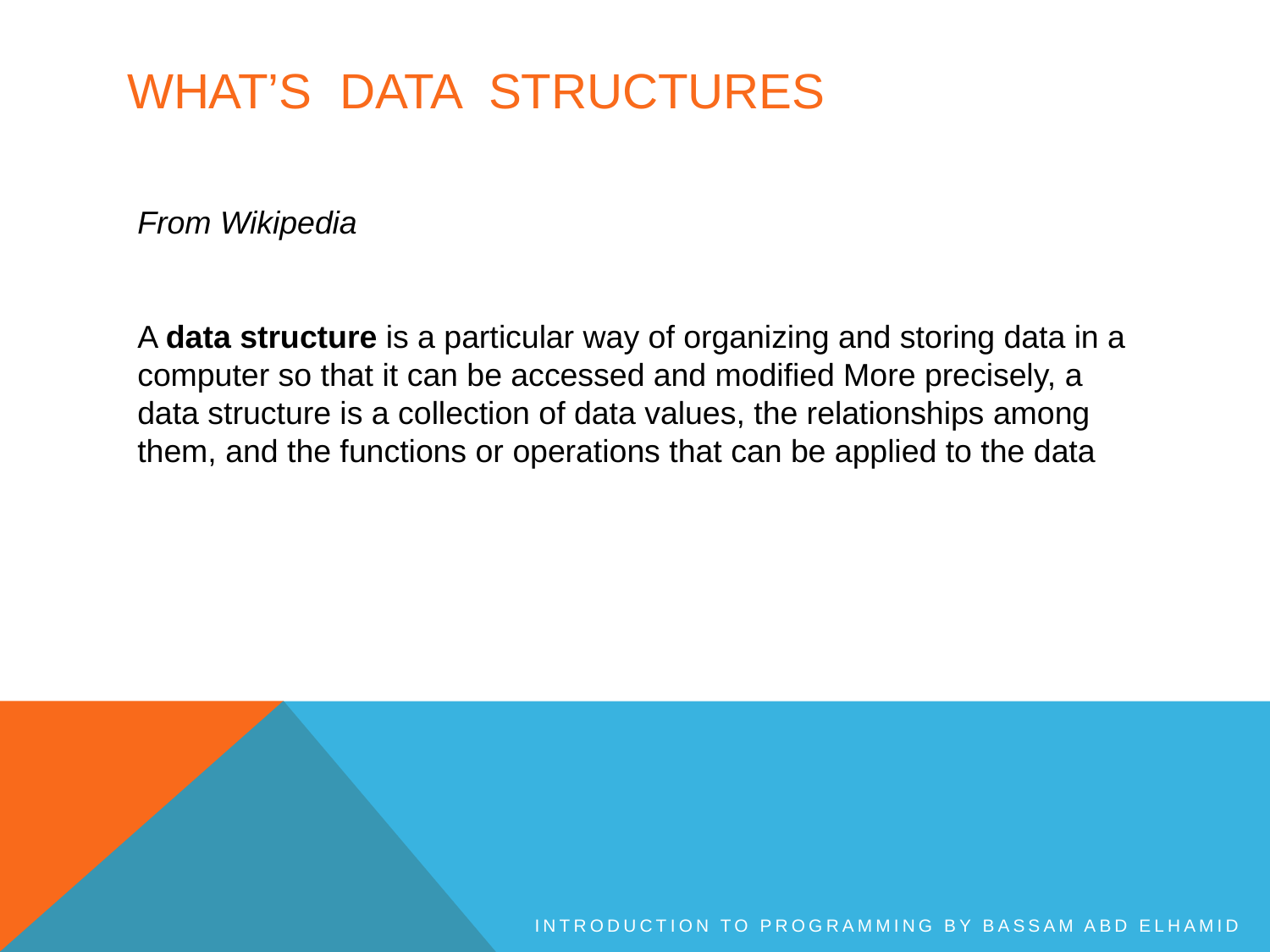

# What’s  data  structures
From Wikipedia

A data structure is a particular way of organizing and storing data in a computer so that it can be accessed and modified More precisely, a data structure is a collection of data values, the relationships among them, and the functions or operations that can be applied to the data
Introduction to Programming By Bassam Abd Elhamid